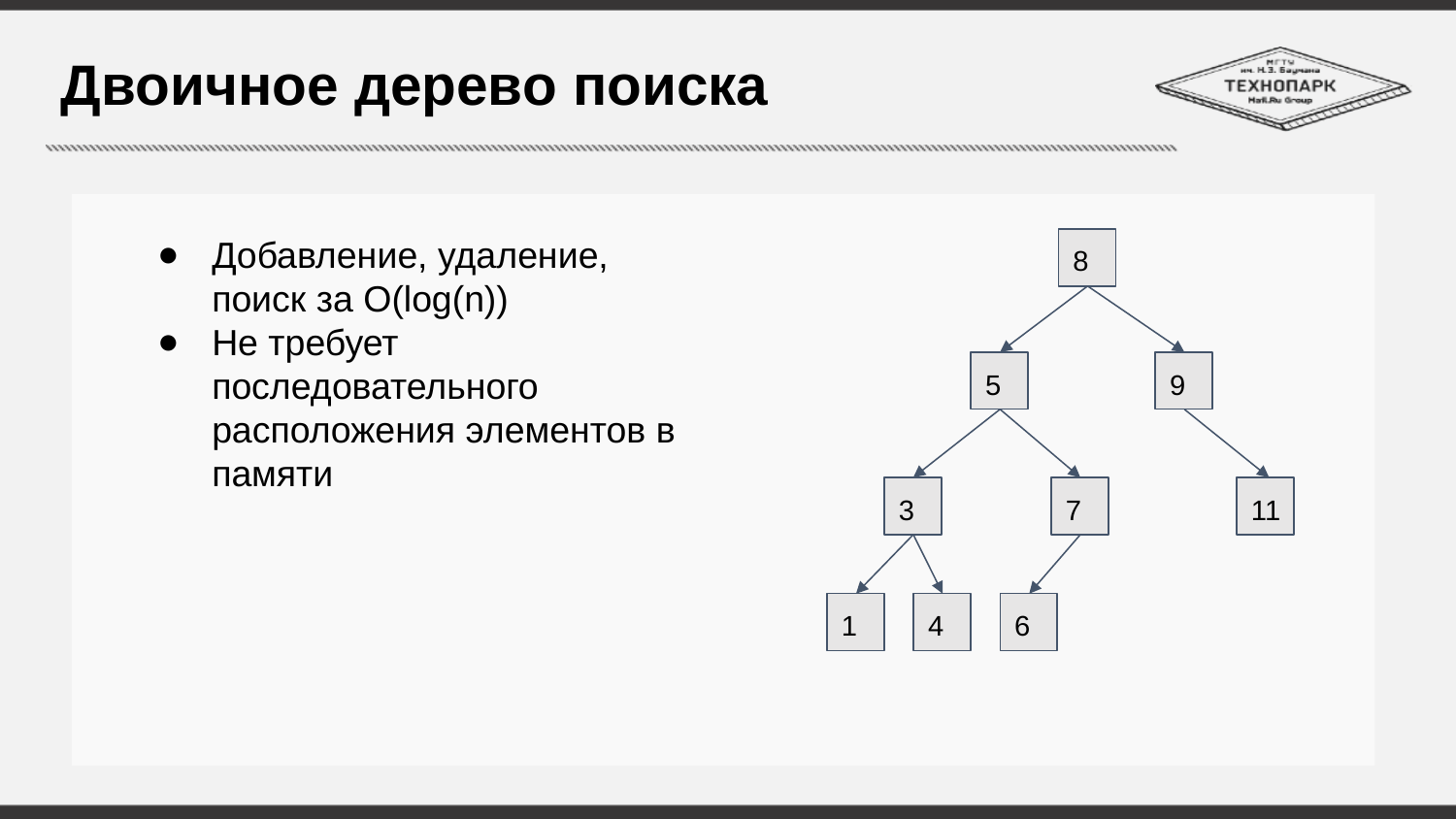

# Двоичное дерево поиска
Добавление, удаление, поиск за O(log(n))
Не требует последовательного расположения элементов в памяти

8

5
9

3

11
7

4
6
1